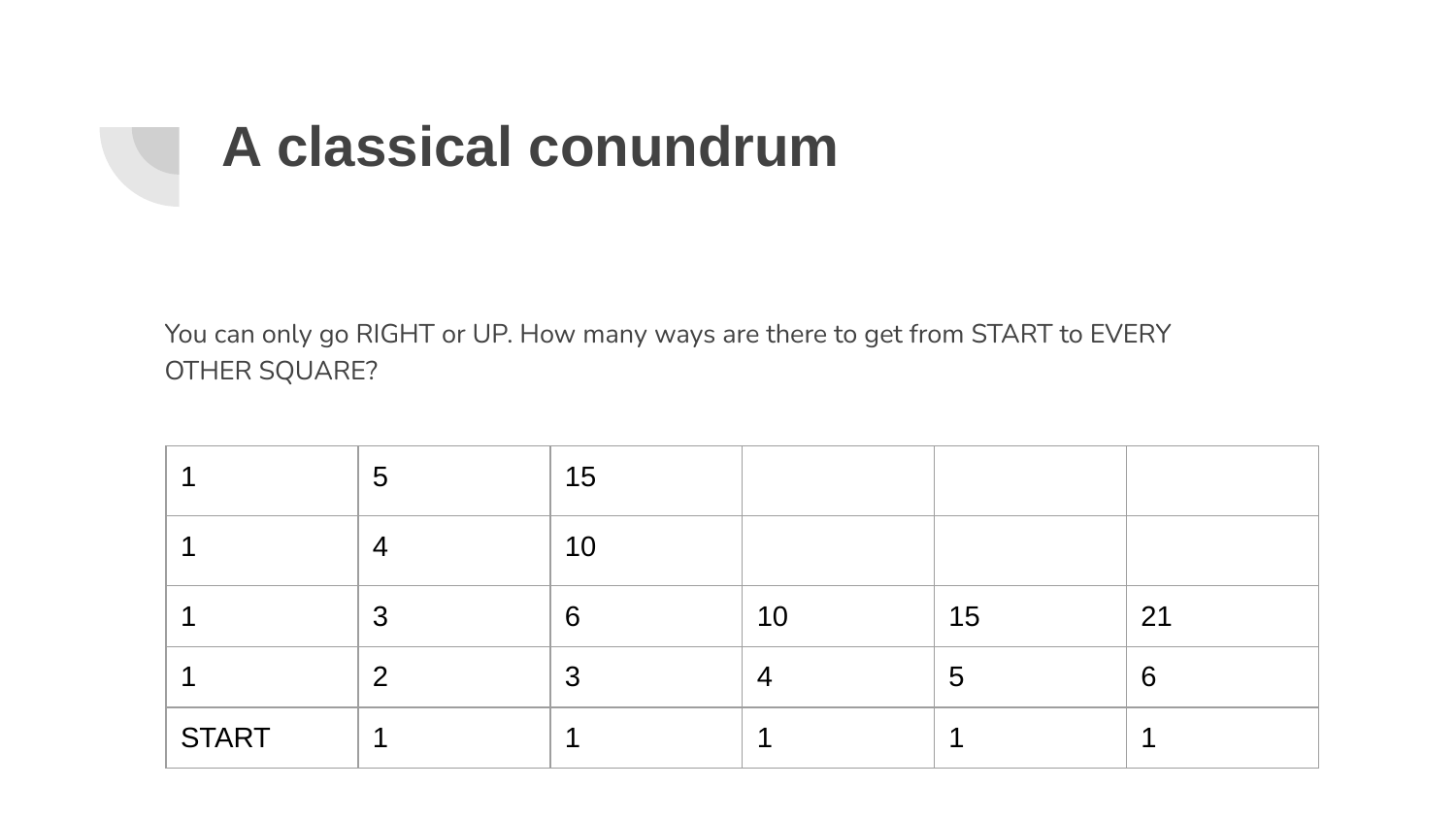

# A classical conundrum
You can only go RIGHT or UP. How many ways are there to get from START to EVERY OTHER SQUARE?
| 1 | 5 | 15 |  |  |  |
| --- | --- | --- | --- | --- | --- |
| 1 | 4 | 10 |  |  |  |
| 1 | 3 | 6 | 10 | 15 | 21 |
| 1 | 2 | 3 | 4 | 5 | 6 |
| START | 1 | 1 | 1 | 1 | 1 |